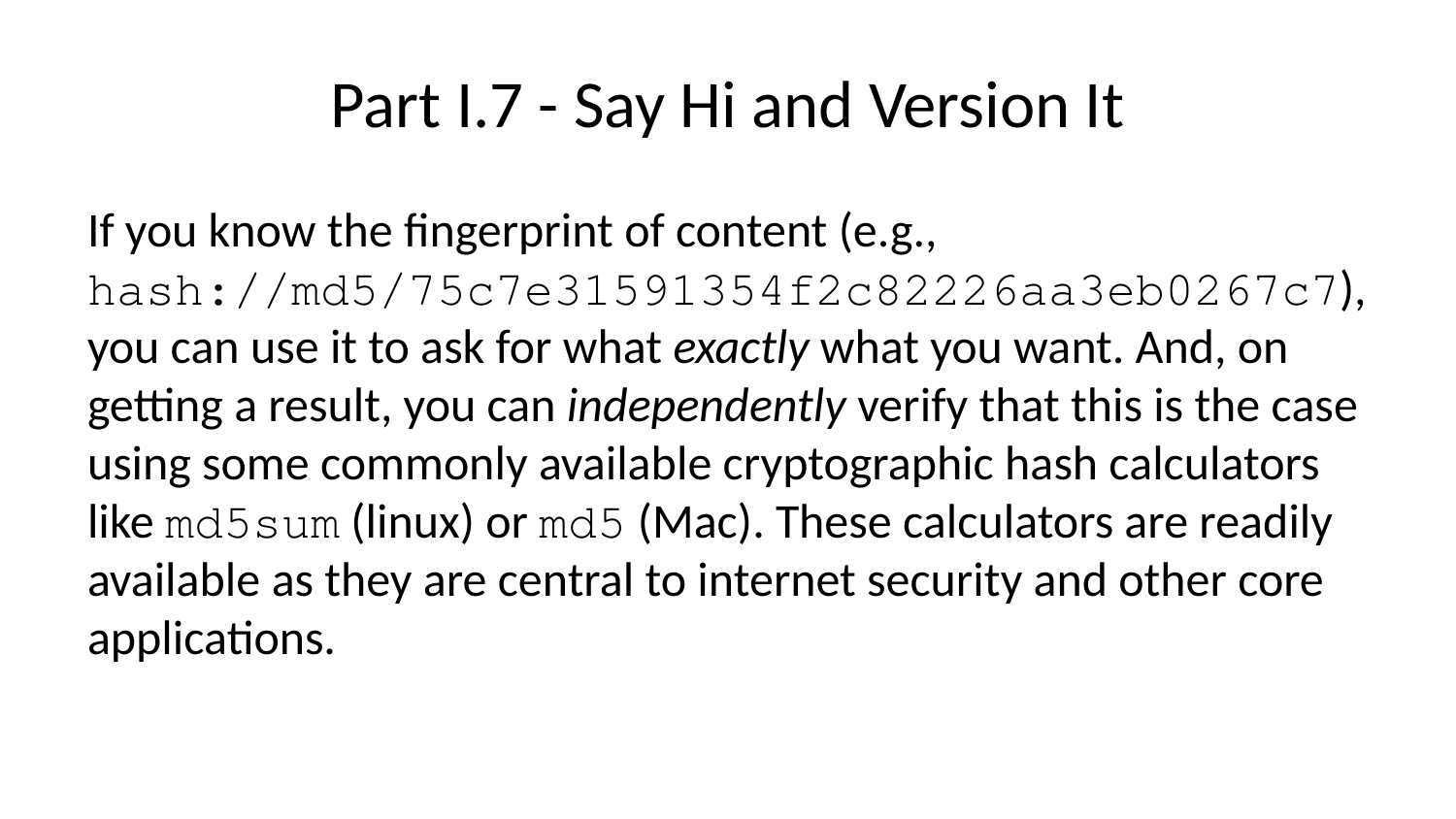

# Part I.7 - Say Hi and Version It
If you know the fingerprint of content (e.g., hash://md5/75c7e31591354f2c82226aa3eb0267c7), you can use it to ask for what exactly what you want. And, on getting a result, you can independently verify that this is the case using some commonly available cryptographic hash calculators like md5sum (linux) or md5 (Mac). These calculators are readily available as they are central to internet security and other core applications.